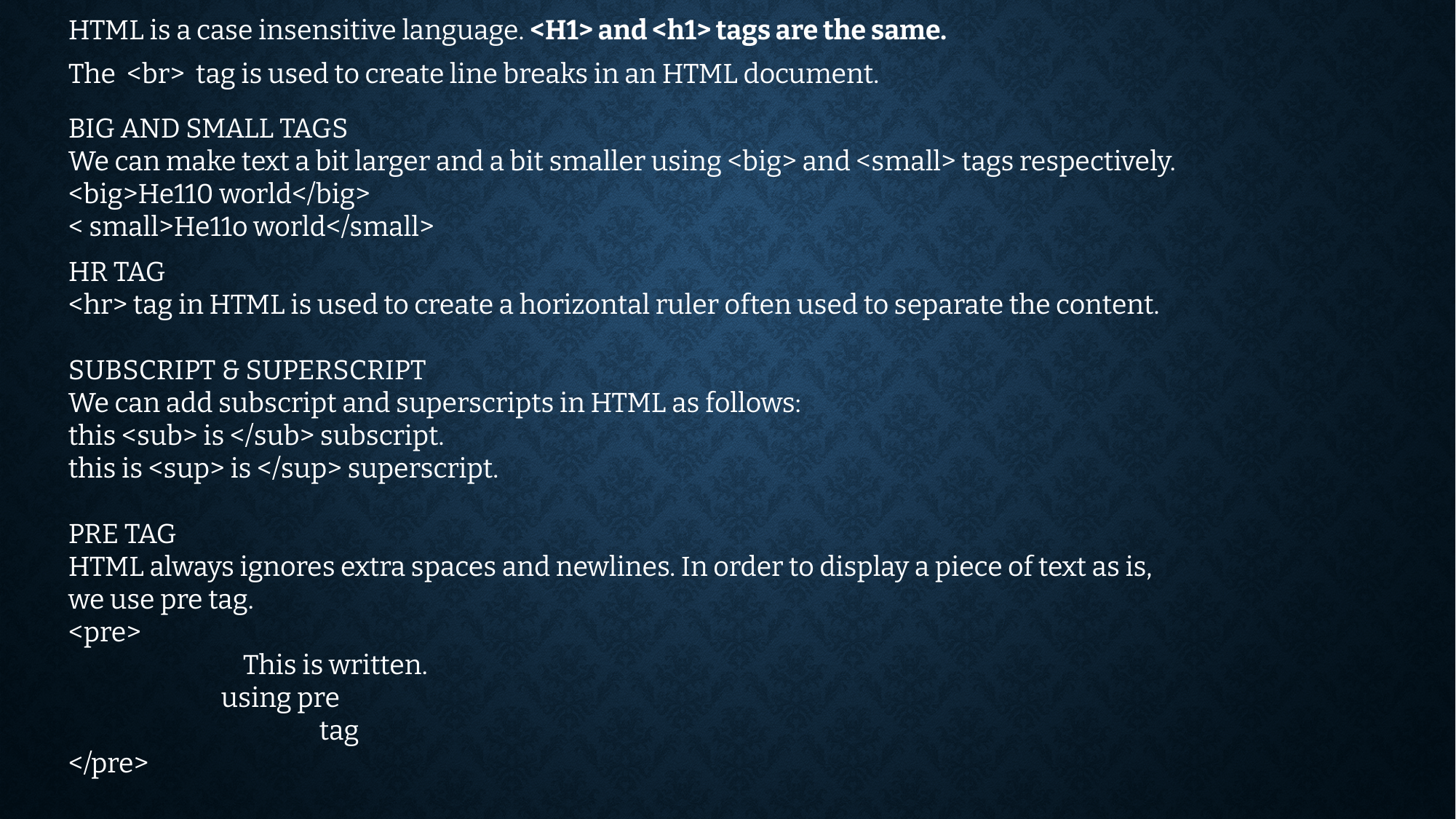

HTML is a case insensitive language. <H1> and <h1> tags are the same.
The  <br>  tag is used to create line breaks in an HTML document.
BIG AND SMALL TAGS
We can make text a bit larger and a bit smaller using <big> and <small> tags respectively.
<big>He110 world</big>
< small>He11o world</small>
HR TAG
<hr> tag in HTML is used to create a horizontal ruler often used to separate the content.

SUBSCRIPT & SUPERSCRIPT
We can add subscript and superscripts in HTML as follows:
this <sub> is </sub> subscript.
this is <sup> is </sup> superscript.

PRE TAG
HTML always ignores extra spaces and newlines. In order to display a piece of text as is,
we use pre tag.
<pre>
                                This is written.
                            using pre
                                              tag
</pre>